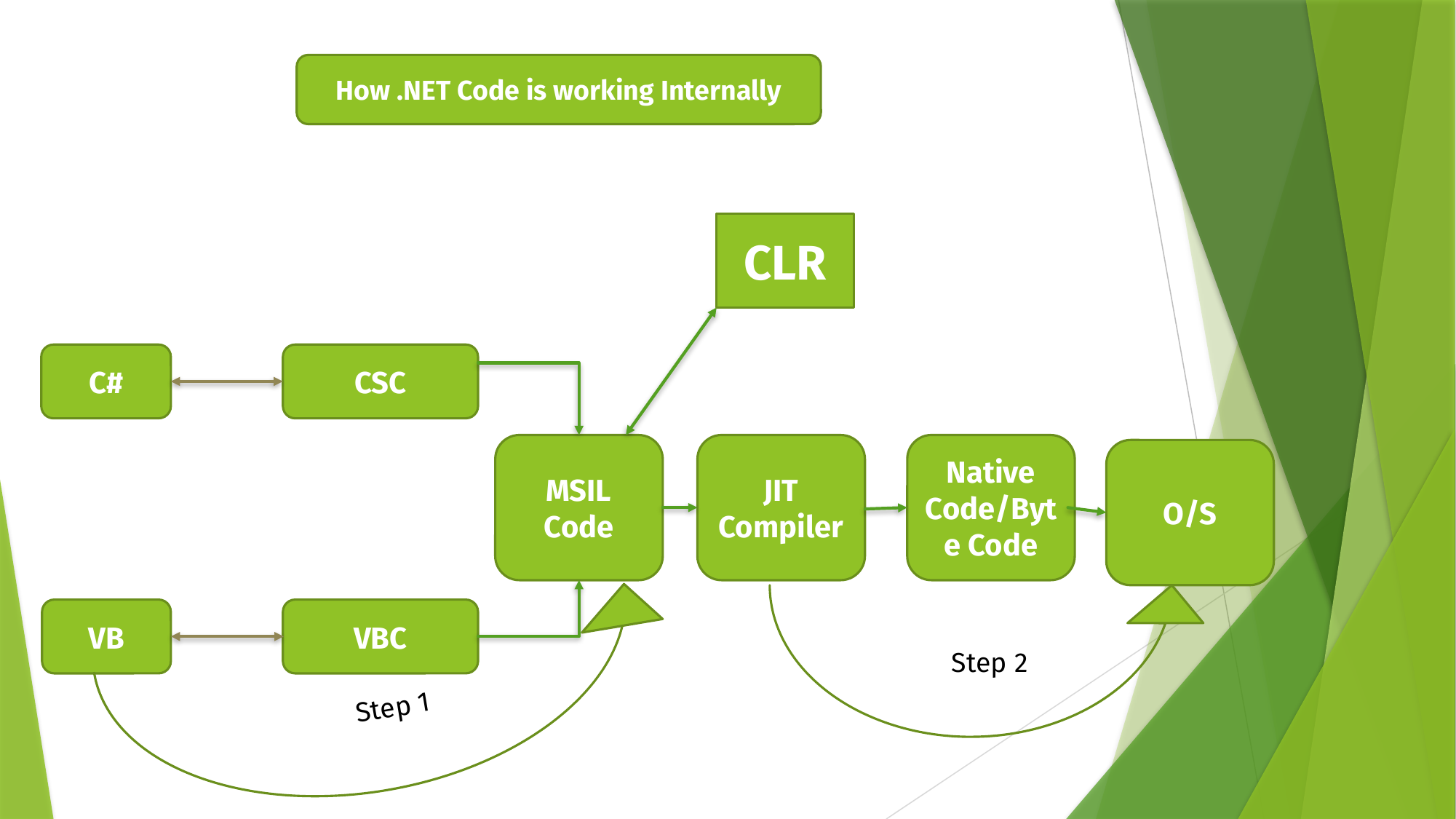

How .NET Code is working Internally
CLR
C#
CSC
MSIL
Code
JIT
Compiler
Native Code/Byte Code
O/S
Step 2
VB
VBC
Step 1